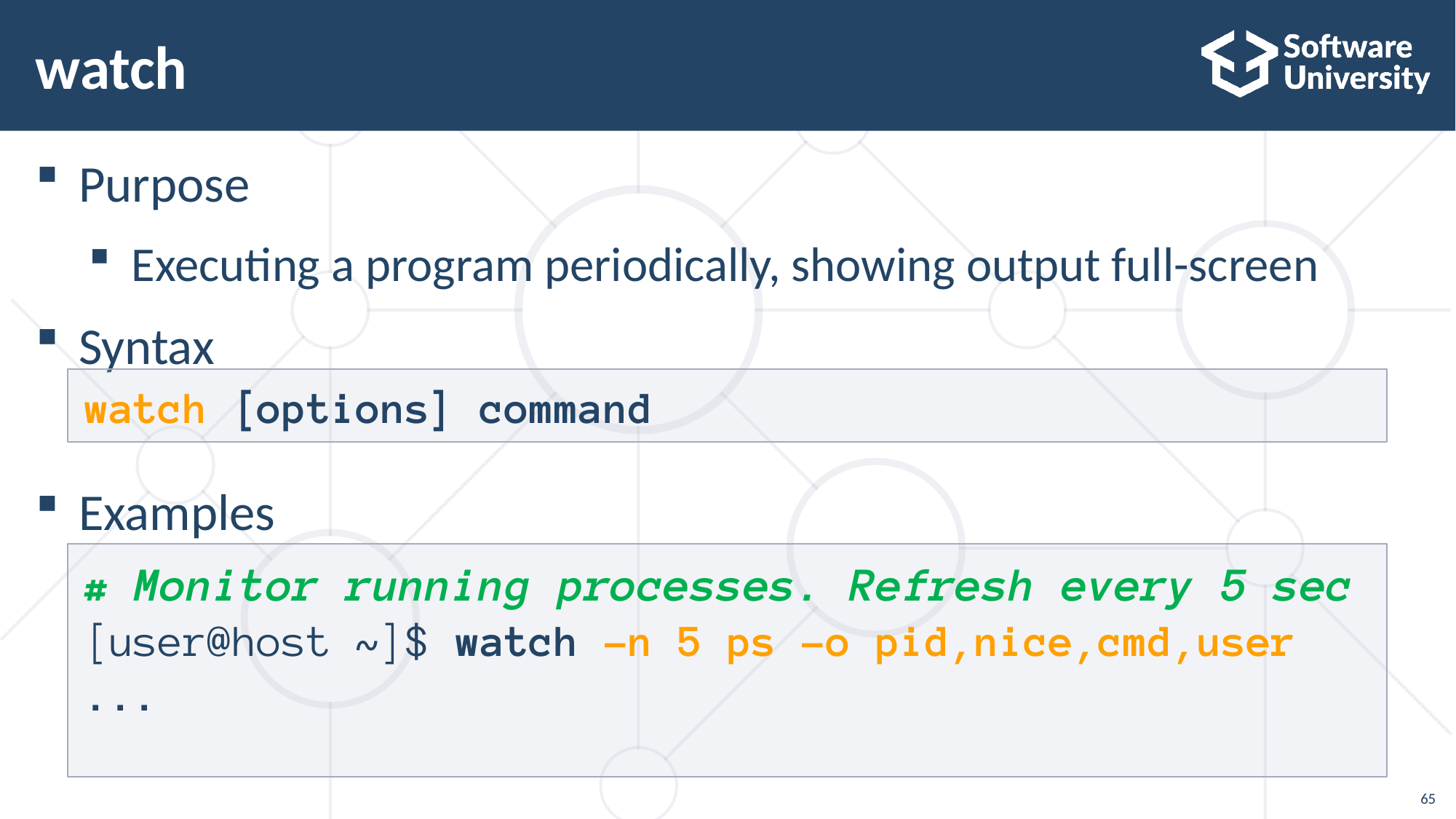

# watch
Purpose
Executing a program periodically, showing output full-screen
Syntax

Examples

watch [options] command
# Monitor running processes. Refresh every 5 sec
[user@host ~]$ watch -n 5 ps -o pid,nice,cmd,user
...
65